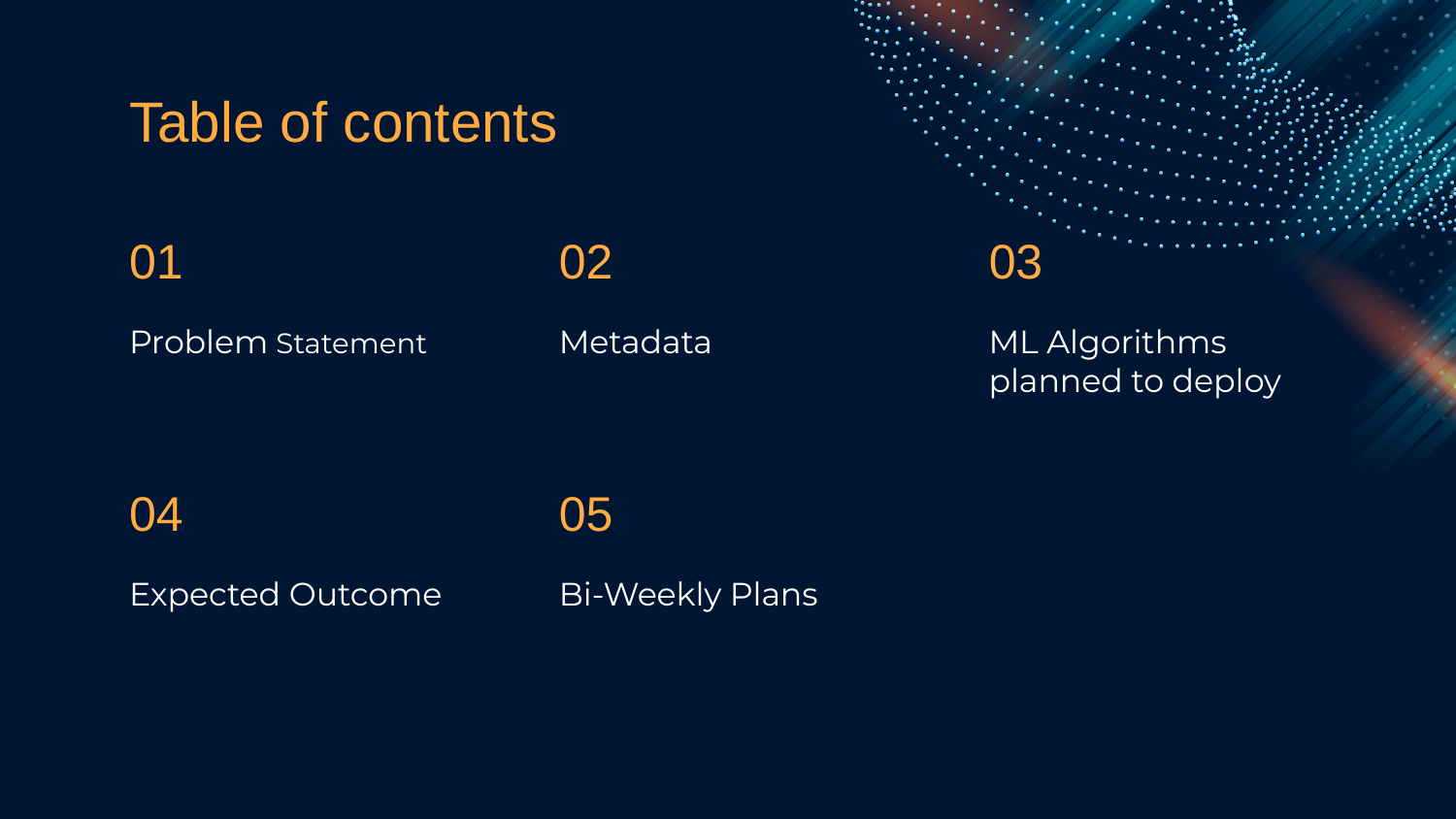

# Table of contents
01
02
03
Problem Statement
Metadata
ML Algorithms planned to deploy
04
05
Expected Outcome
Bi-Weekly Plans